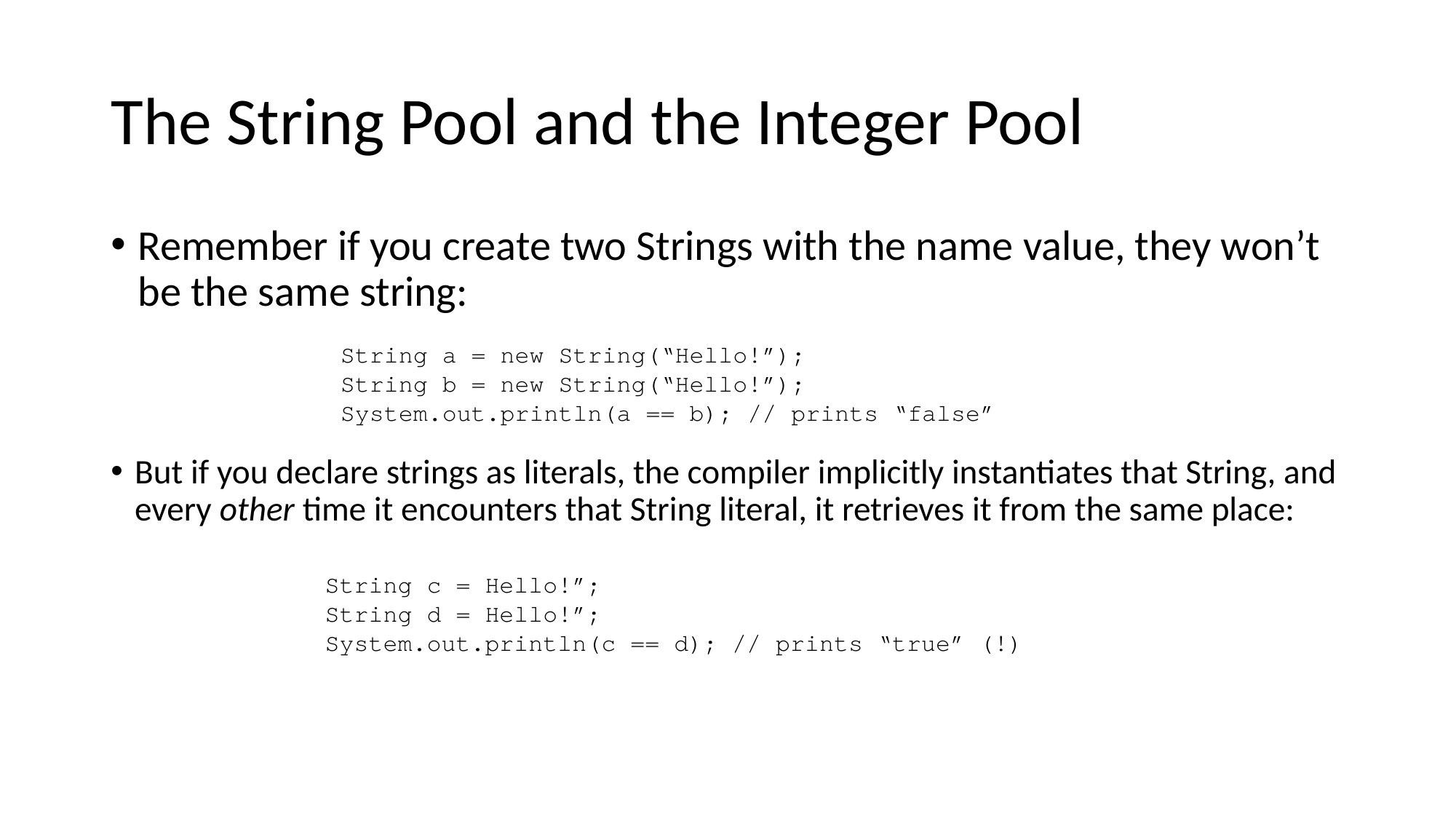

# The String Pool and the Integer Pool
Remember if you create two Strings with the name value, they won’t be the same string:
String a = new String(“Hello!”);
String b = new String(“Hello!”);
System.out.println(a == b); // prints “false”
But if you declare strings as literals, the compiler implicitly instantiates that String, and every other time it encounters that String literal, it retrieves it from the same place:
String c = Hello!”;
String d = Hello!”;
System.out.println(c == d); // prints “true” (!)